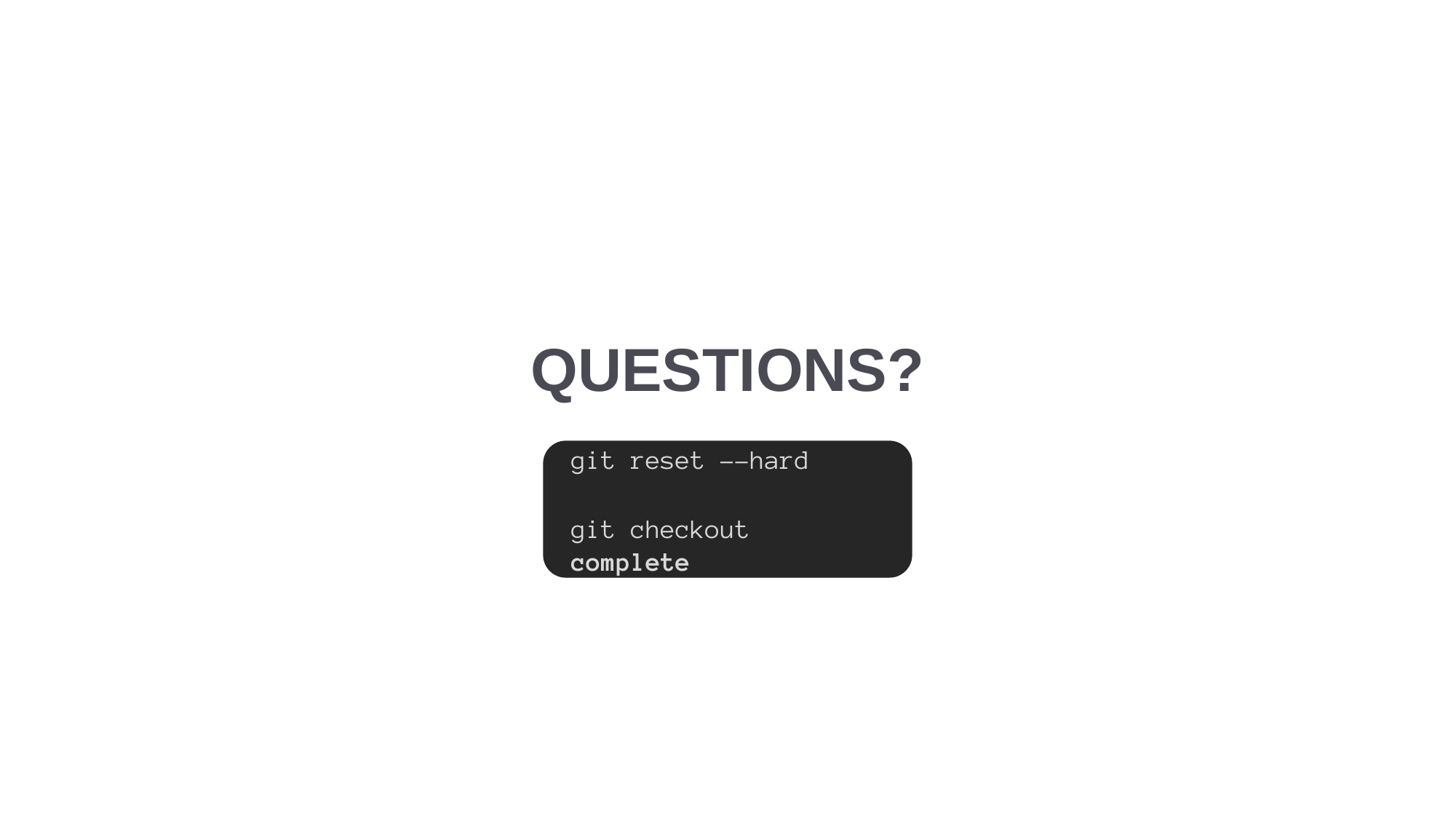

QUESTIONS?
git reset --hard
git checkout complete